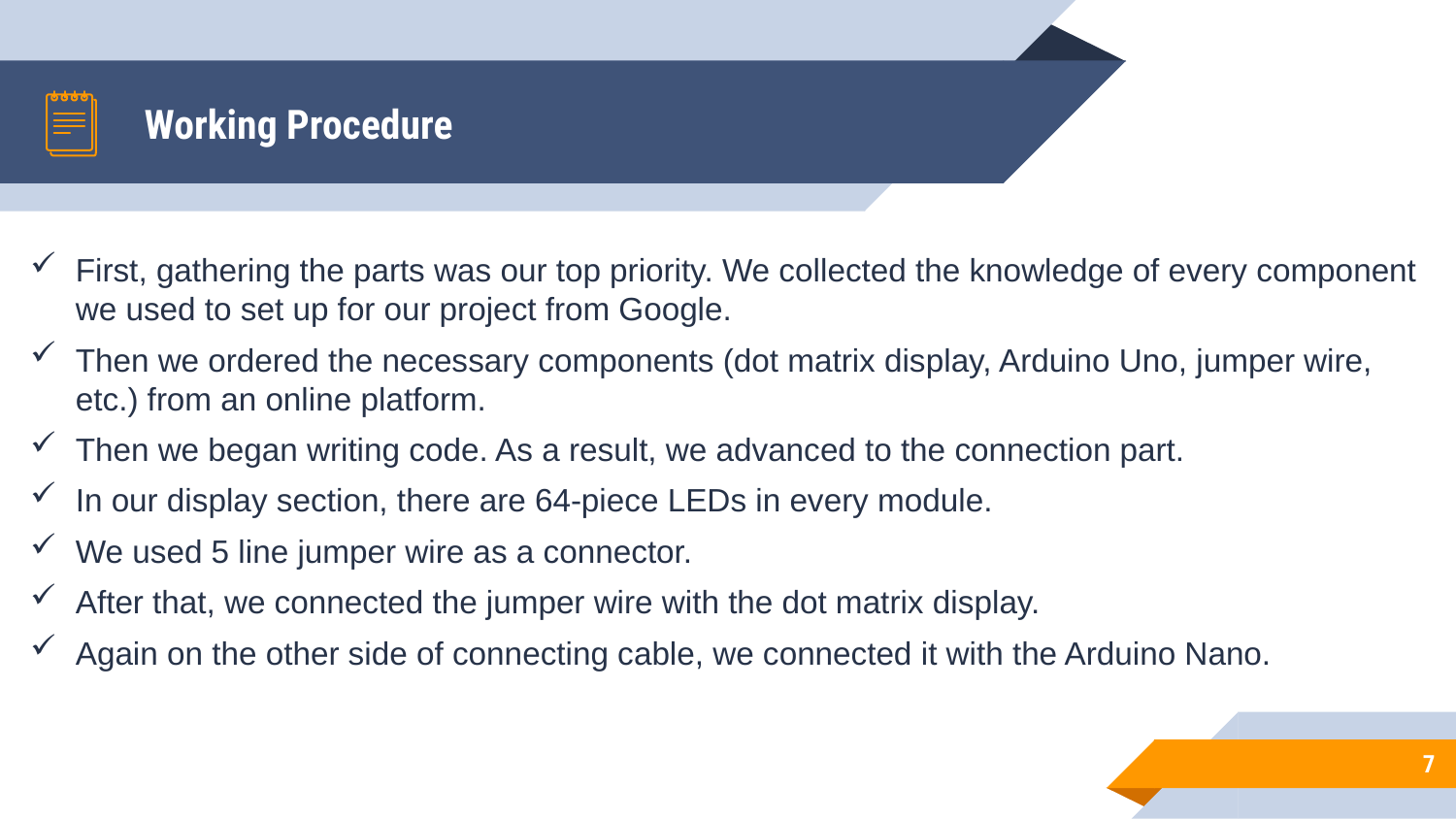

# Working Procedure

First, gathering the parts was our top priority. We collected the knowledge of every component we used to set up for our project from Google.
Then we ordered the necessary components (dot matrix display, Arduino Uno, jumper wire, etc.) from an online platform.
Then we began writing code. As a result, we advanced to the connection part.
In our display section, there are 64-piece LEDs in every module.
We used 5 line jumper wire as a connector.
After that, we connected the jumper wire with the dot matrix display.
Again on the other side of connecting cable, we connected it with the Arduino Nano.

7